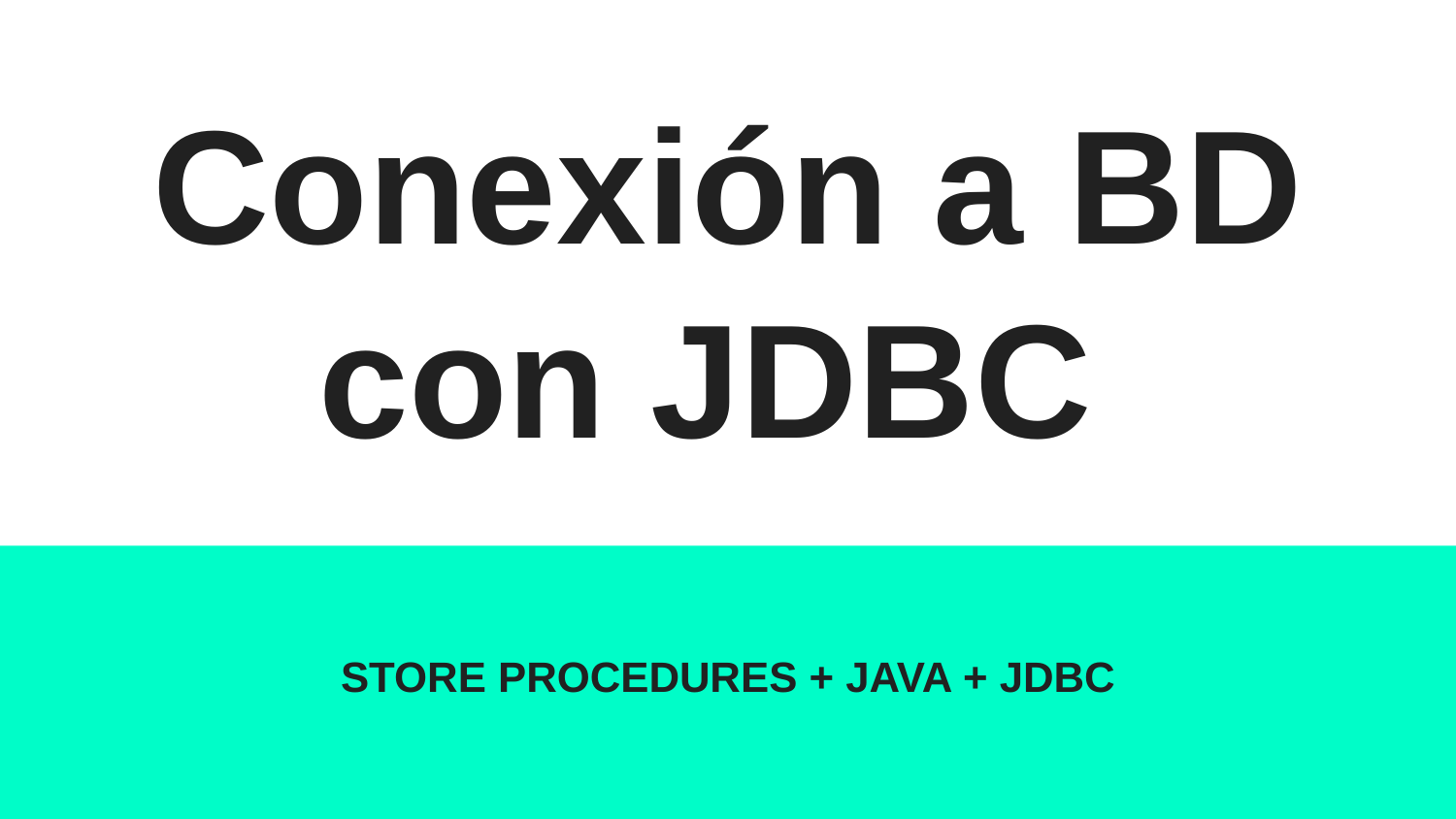

# Conexión a BD con JDBC
STORE PROCEDURES + JAVA + JDBC